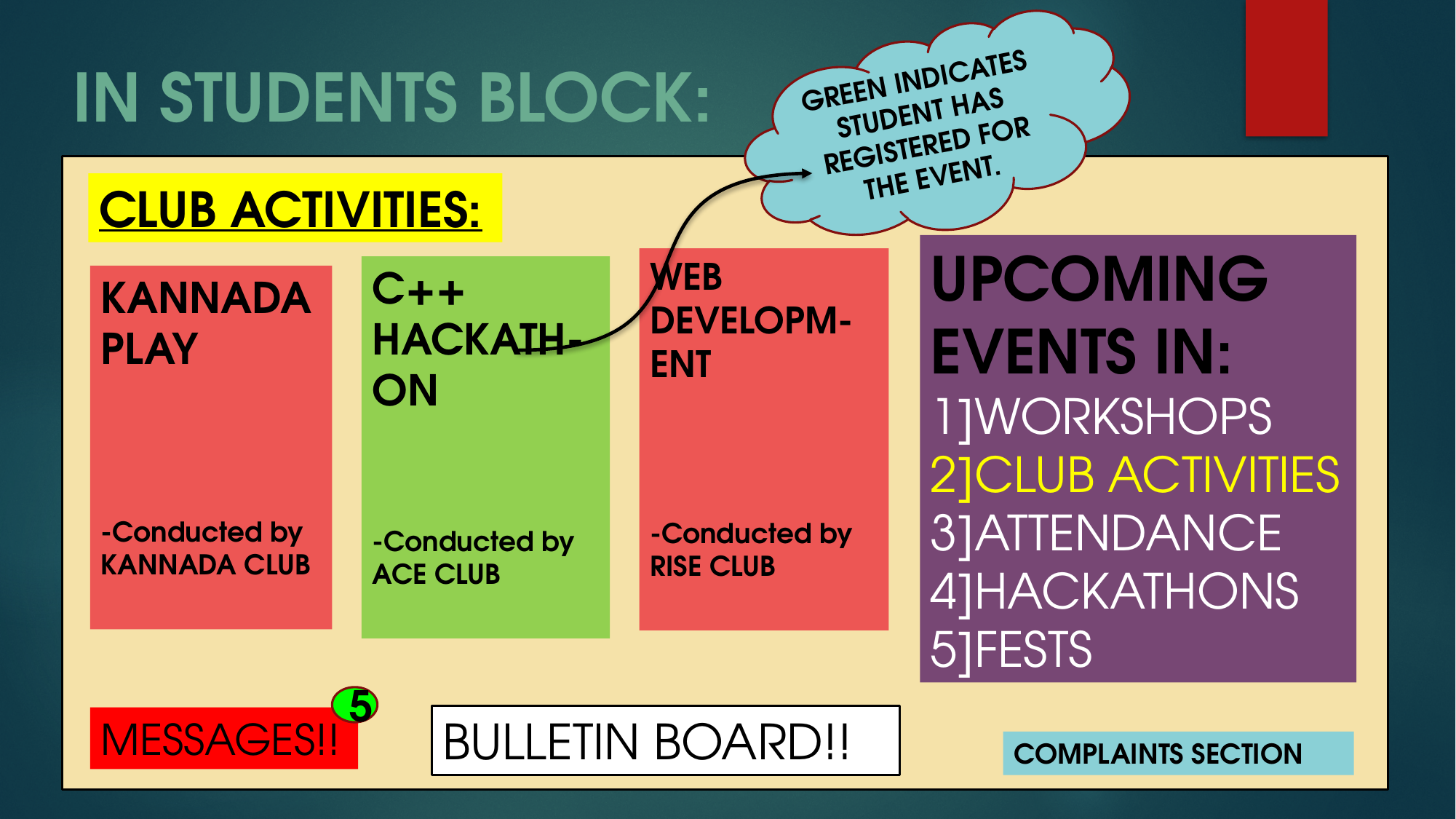

GREEN INDICATES STUDENT HAS REGISTERED FOR THE EVENT.
IN STUDENTS BLOCK:

CLUB ACTIVITIES:
UPCOMING EVENTS IN:
1]WORKSHOPS
2]CLUB ACTIVITIES
3]ATTENDANCE
4]HACKATHONS
5]FESTS
WEB DEVELOPM-ENT

-Conducted by RISE CLUB

C++
HACKATH-ON

-Conducted by ACE CLUB

KANNADA PLAY

-Conducted by KANNADA CLUB

5
BULLETIN BOARD!!
MESSAGES!!
COMPLAINTS SECTION